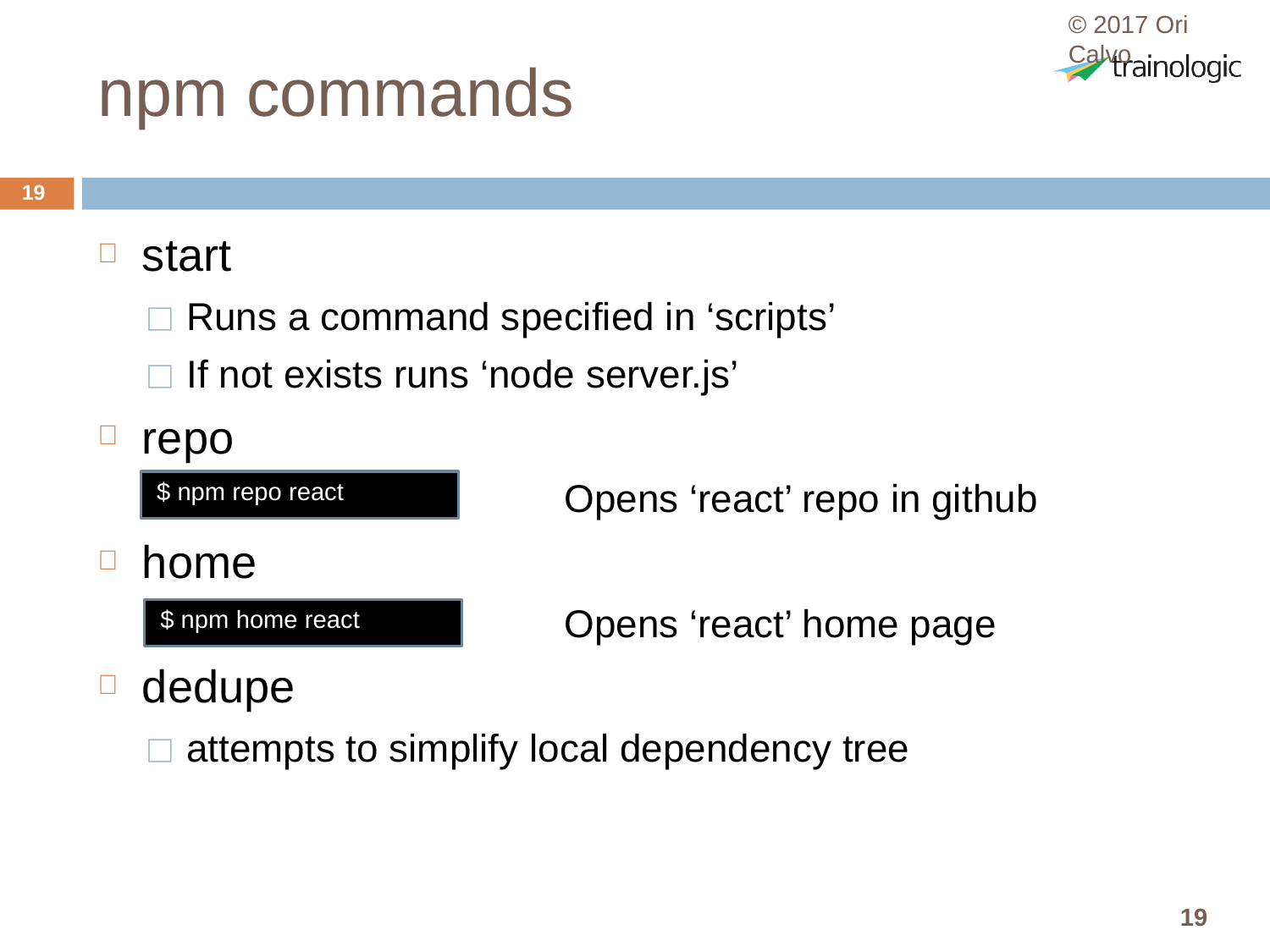

© 2017 Ori Calvo
# npm commands
19
start
Runs a command specified in ‘scripts’
If not exists runs ‘node server.js’
repo
                                   Opens ‘react’ repo in github
home
                                   Opens ‘react’ home page
dedupe
attempts to simplify local dependency tree

$ npm repo react

$ npm home react

19